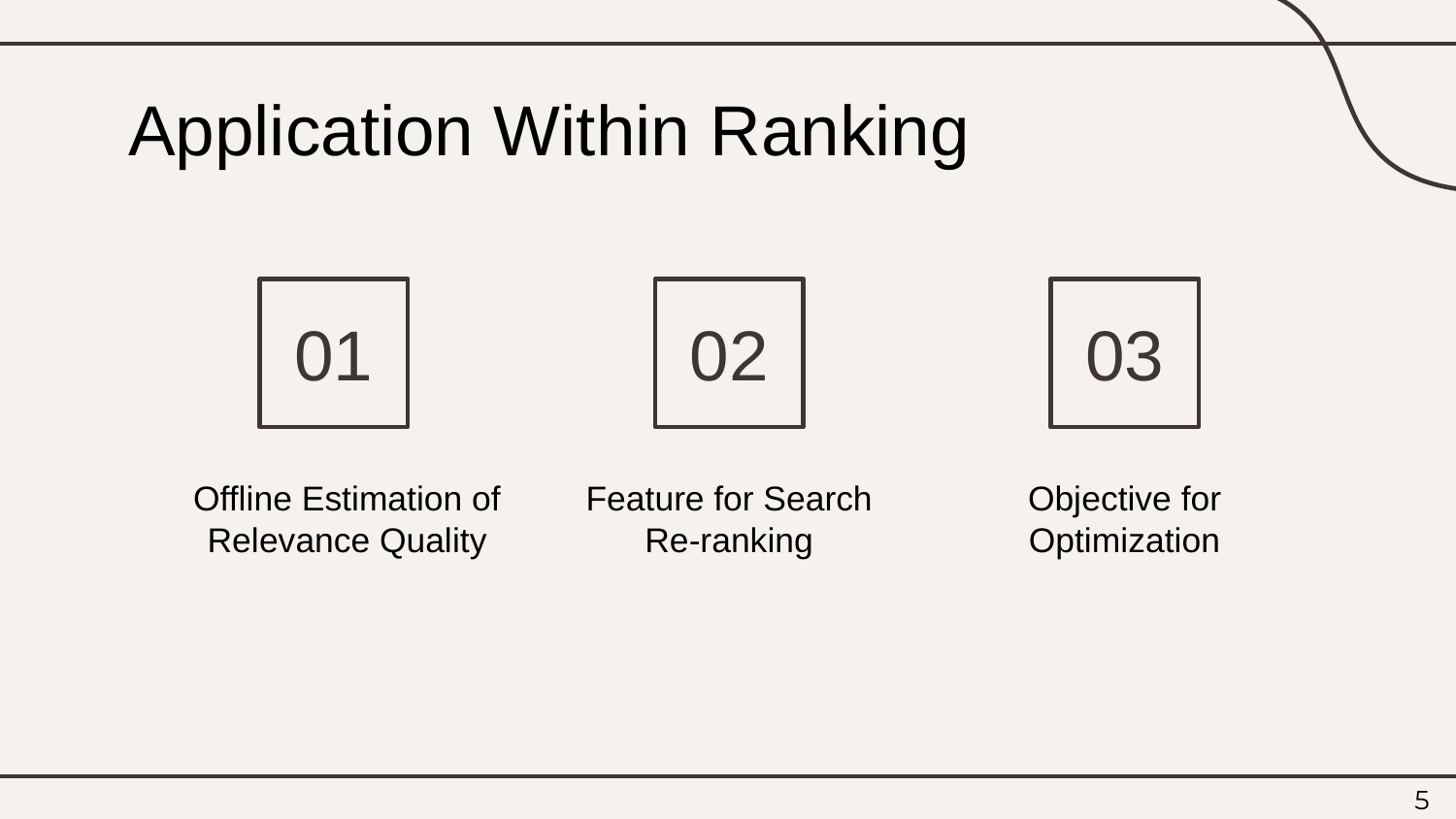

# Application Within Ranking

01

02

03
Feature for Search Re-ranking
Objective for Optimization
Offline Estimation of Relevance Quality
5